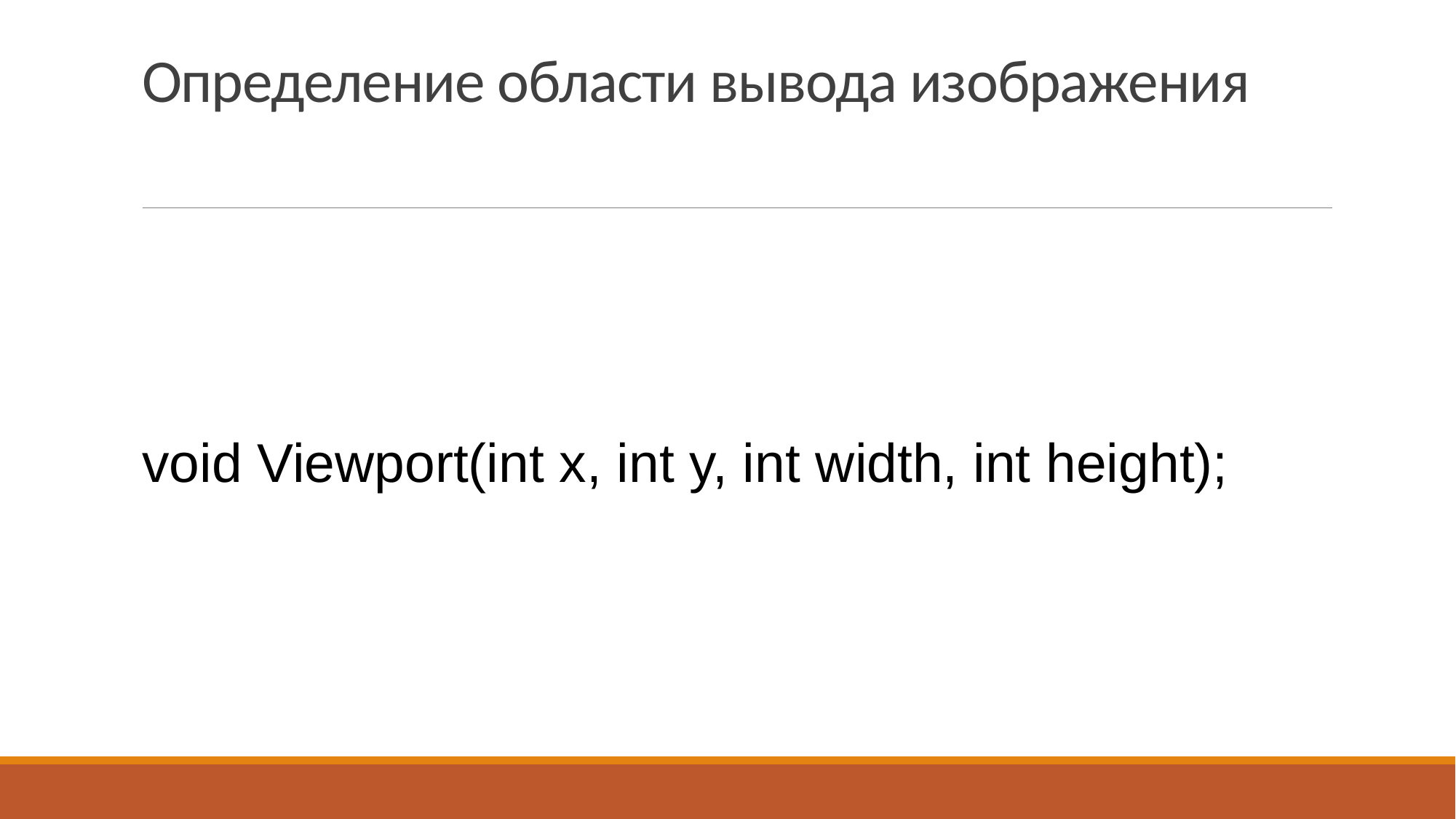

# Определение области вывода изображения
void Viewport(int x, int y, int width, int height);